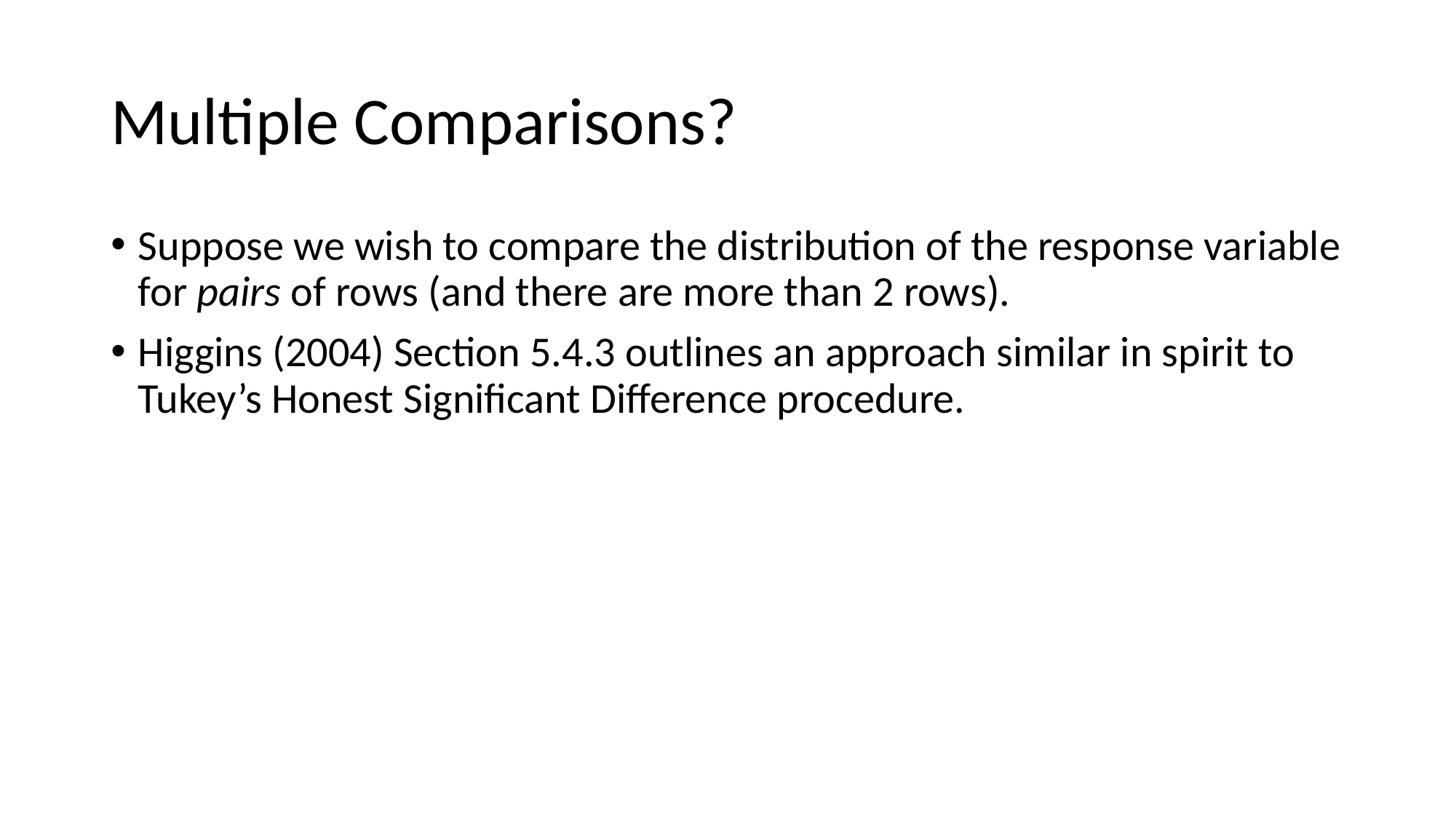

# Multiple Comparisons?
Suppose we wish to compare the distribution of the response variable for pairs of rows (and there are more than 2 rows).
Higgins (2004) Section 5.4.3 outlines an approach similar in spirit to Tukey’s Honest Significant Difference procedure.